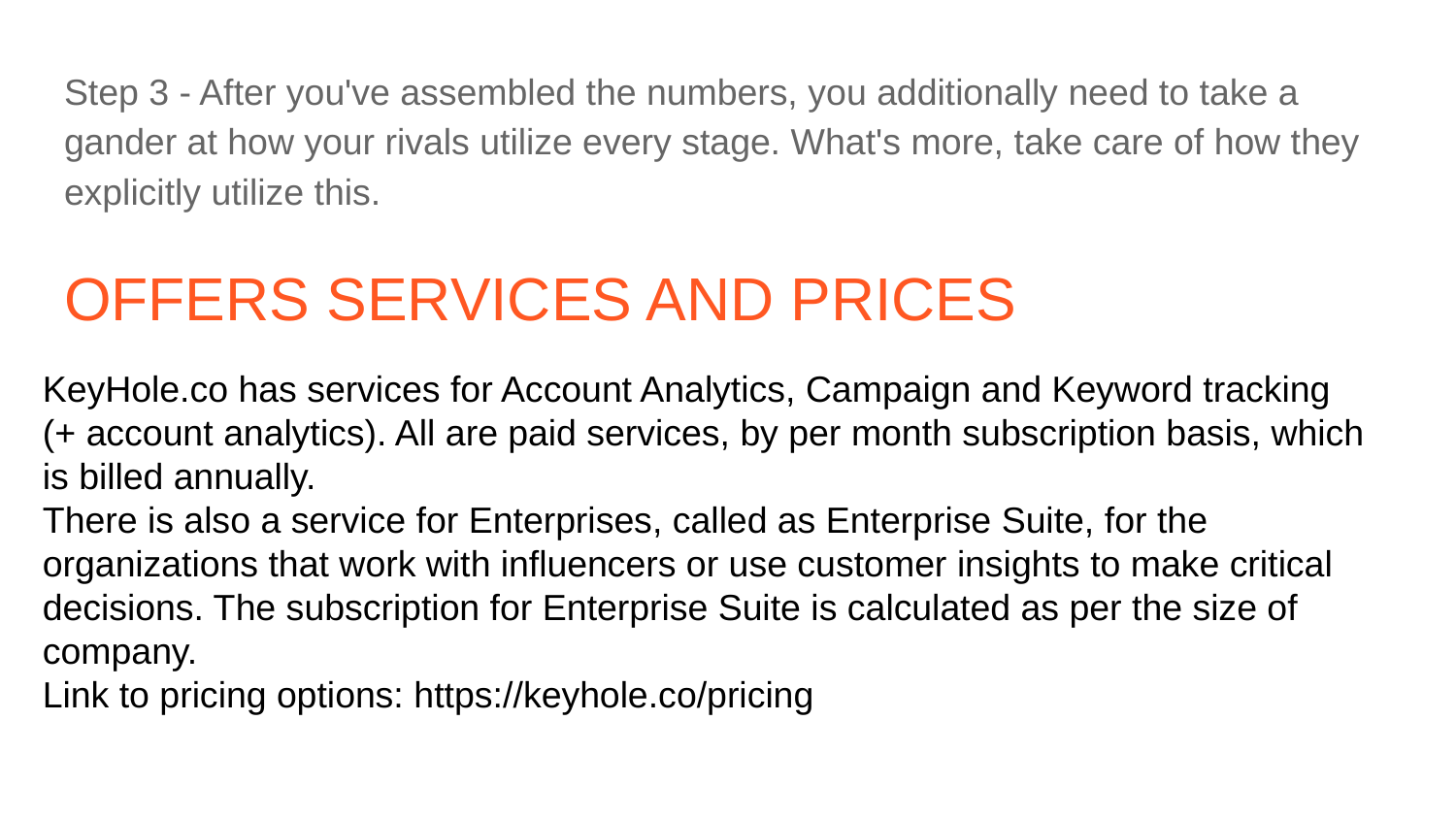

Step 3 - After you've assembled the numbers, you additionally need to take a gander at how your rivals utilize every stage. What's more, take care of how they explicitly utilize this.
# OFFERS SERVICES AND PRICES
KeyHole.co has services for Account Analytics, Campaign and Keyword tracking (+ account analytics). All are paid services, by per month subscription basis, which is billed annually.
There is also a service for Enterprises, called as Enterprise Suite, for the organizations that work with influencers or use customer insights to make critical decisions. The subscription for Enterprise Suite is calculated as per the size of company.
Link to pricing options: https://keyhole.co/pricing